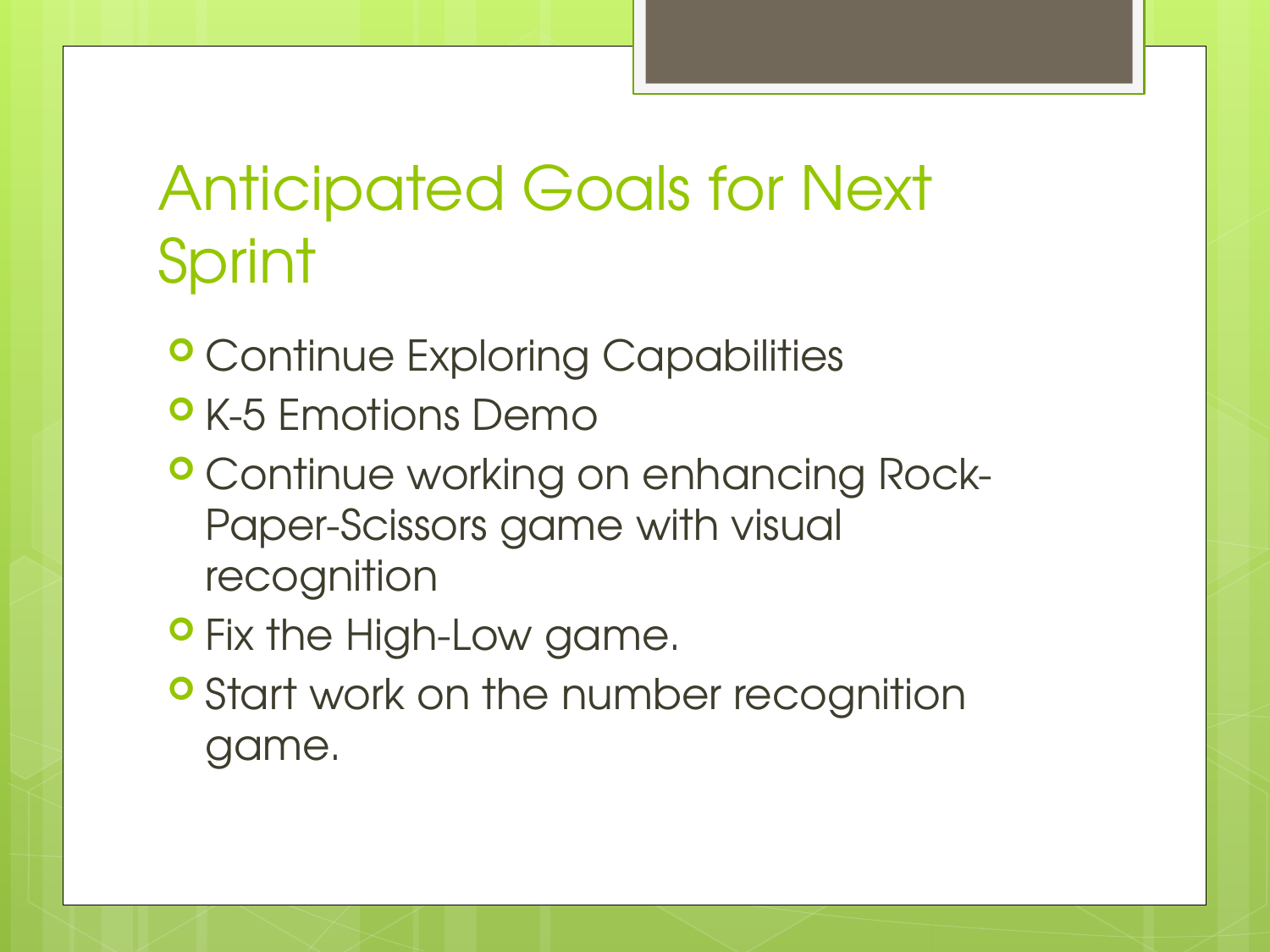

# Anticipated Goals for Next Sprint
Continue Exploring Capabilities
K-5 Emotions Demo
Continue working on enhancing Rock-Paper-Scissors game with visual recognition
Fix the High-Low game.
Start work on the number recognition game.